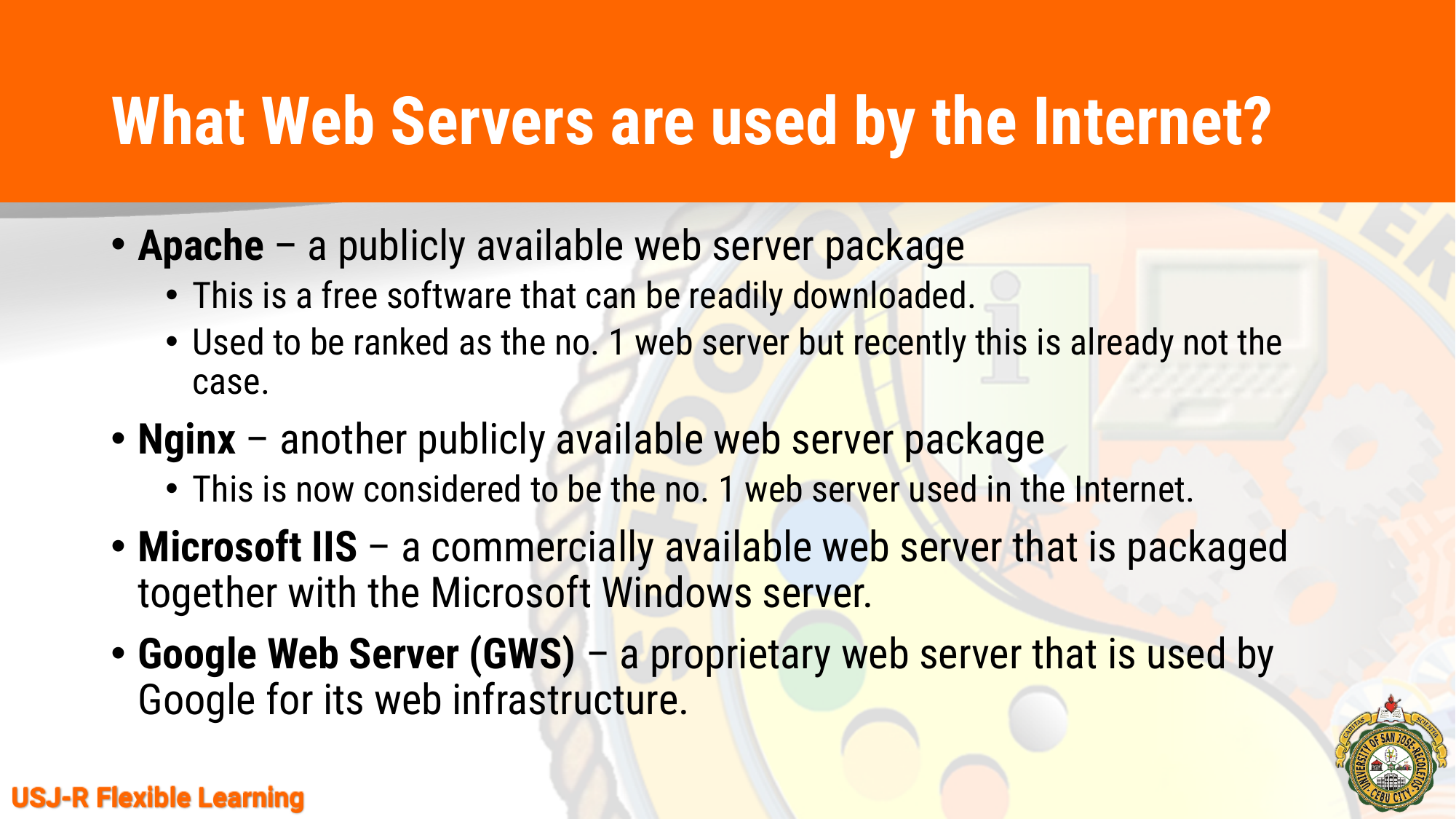

# What Web Servers are used by the Internet?
Apache – a publicly available web server package
This is a free software that can be readily downloaded.
Used to be ranked as the no. 1 web server but recently this is already not the case.
Nginx – another publicly available web server package
This is now considered to be the no. 1 web server used in the Internet.
Microsoft IIS – a commercially available web server that is packaged together with the Microsoft Windows server.
Google Web Server (GWS) – a proprietary web server that is used by Google for its web infrastructure.